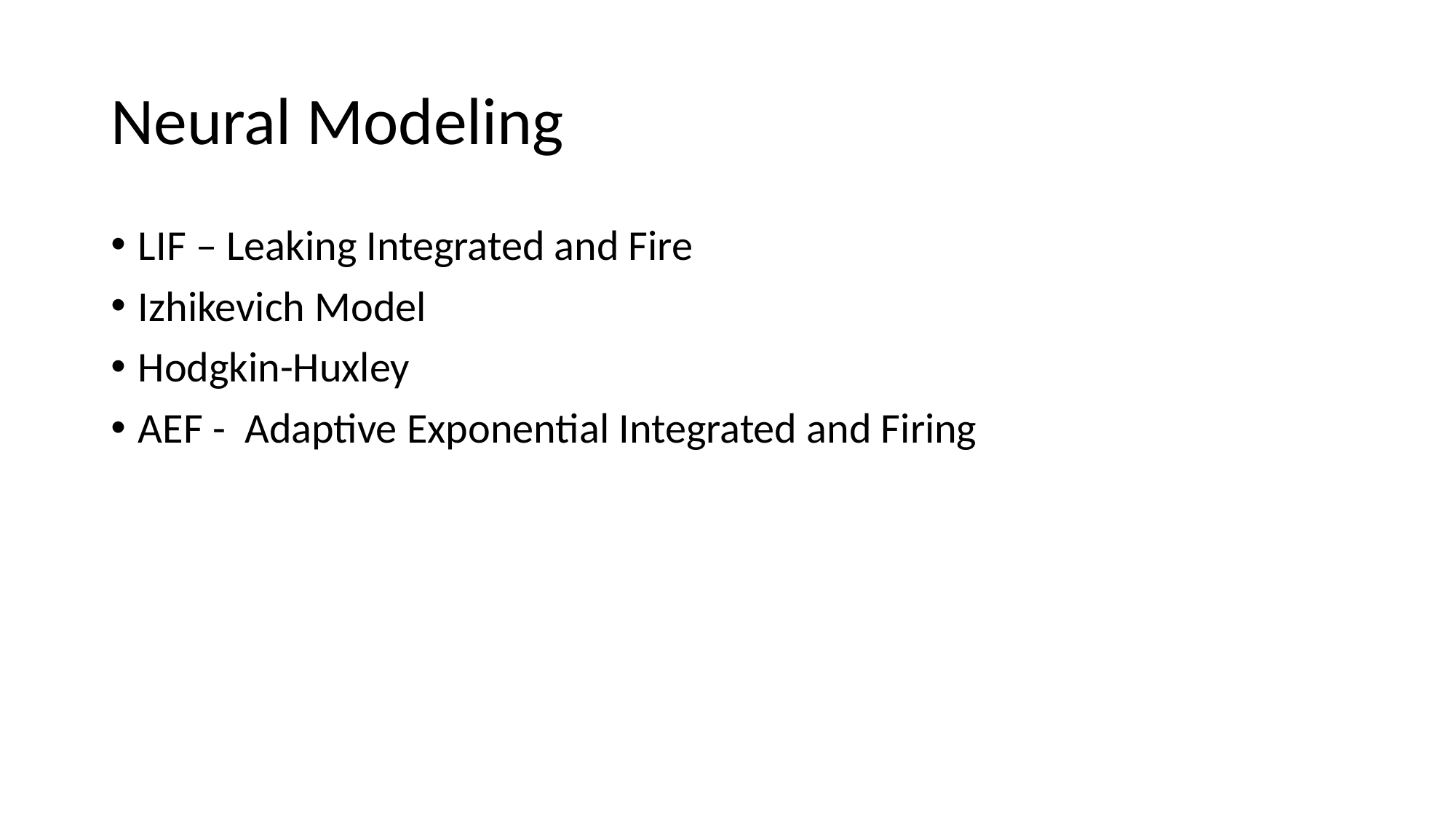

# Neural Modeling
LIF – Leaking Integrated and Fire
Izhikevich Model
Hodgkin-Huxley
AEF -  Adaptive Exponential Integrated and Firing